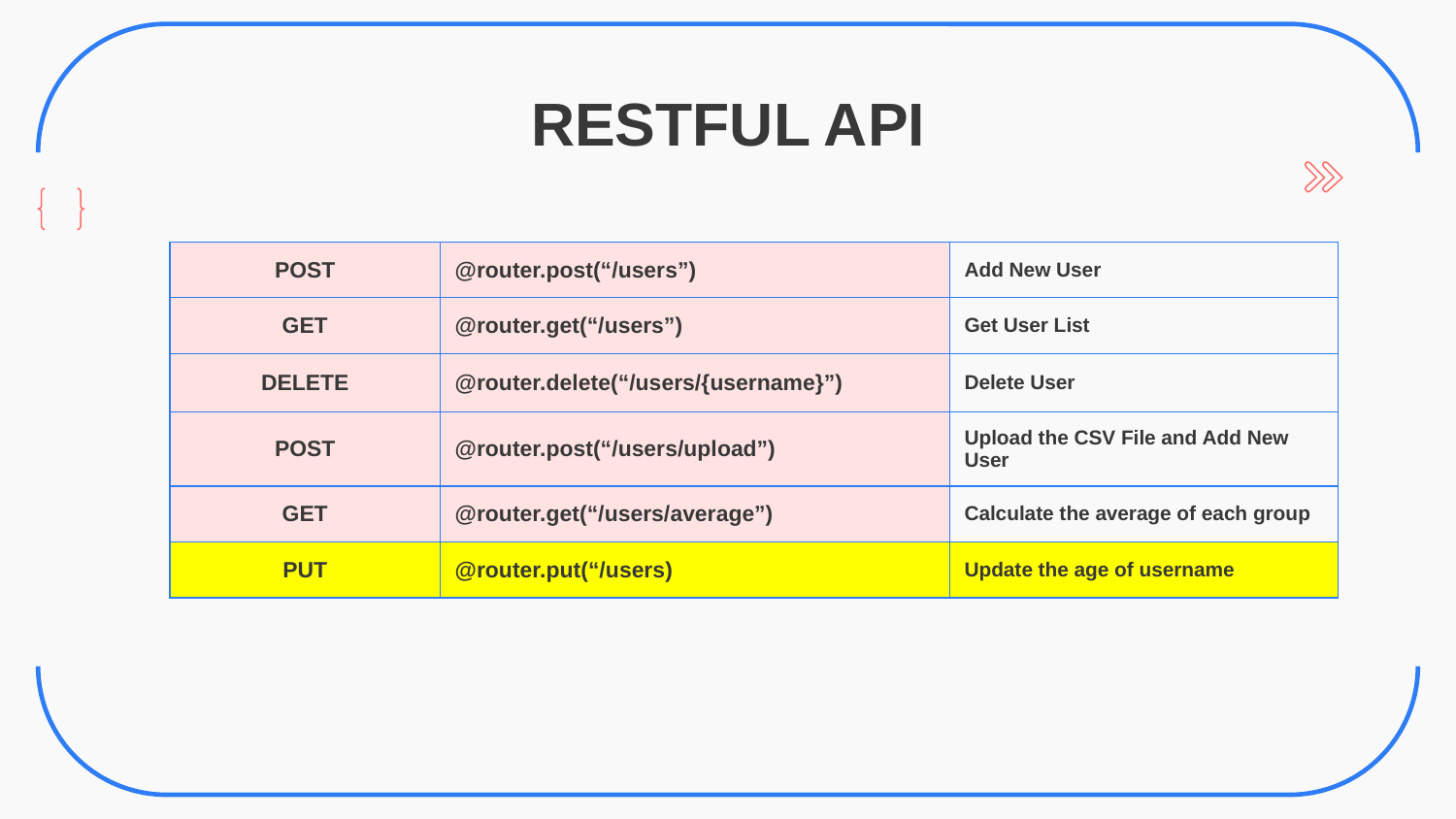

# RESTFUL API

| POST | @router.post(“/users”) | Add New User |
| --- | --- | --- |
| GET | @router.get(“/users”) | Get User List |
| DELETE | @router.delete(“/users/{username}”) | Delete User |
| POST | @router.post(“/users/upload”) | Upload the CSV File and Add New User |
| GET | @router.get(“/users/average”) | Calculate the average of each group |
| PUT | @router.put(“/users) | Update the age of username |